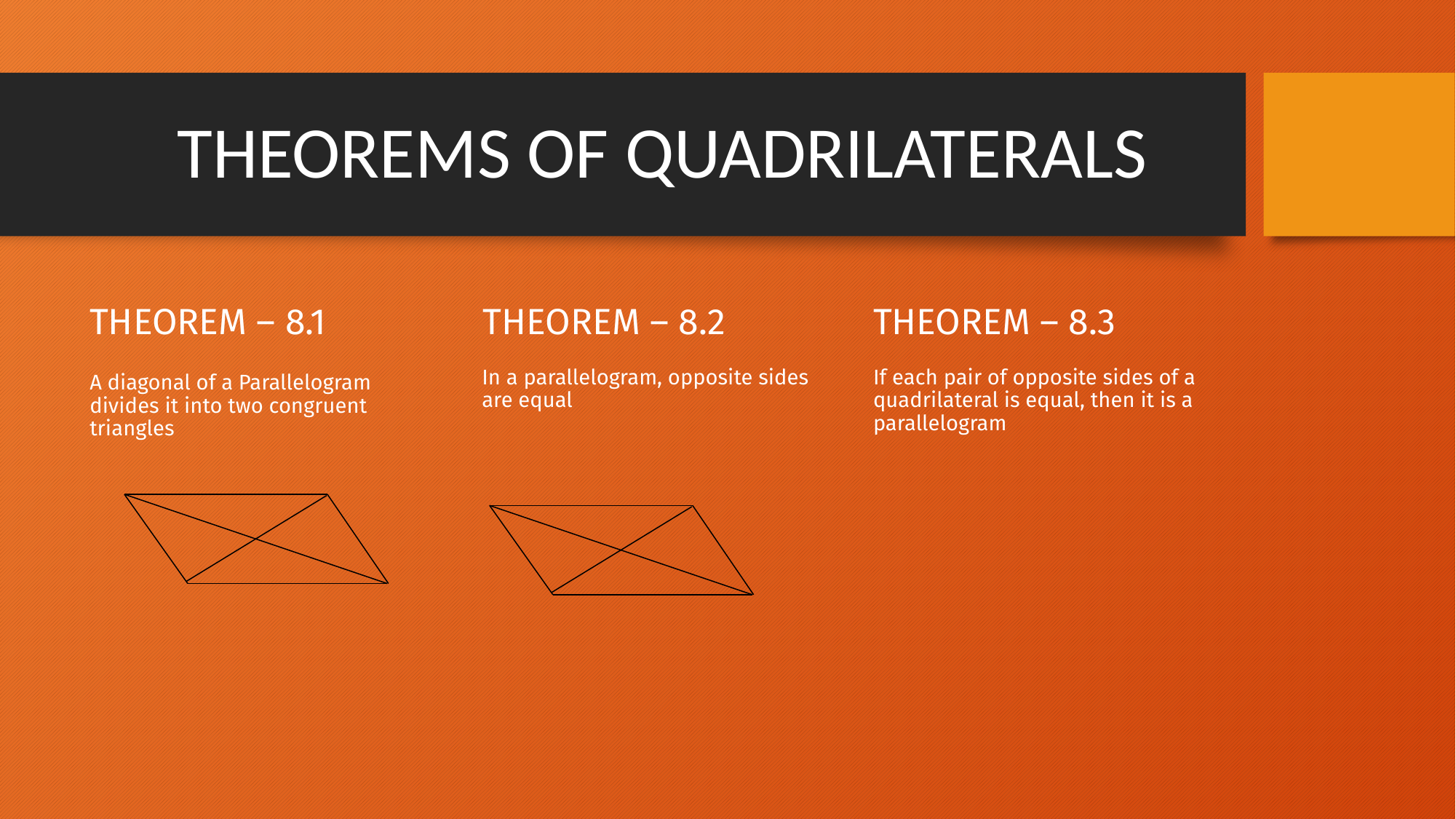

# THEOREMS OF QUADRILATERALS
THEOREM – 8.1
THEOREM – 8.2
THEOREM – 8.3
In a parallelogram, opposite sides are equal
If each pair of opposite sides of a quadrilateral is equal, then it is a parallelogram
A diagonal of a Parallelogram divides it into two congruent triangles